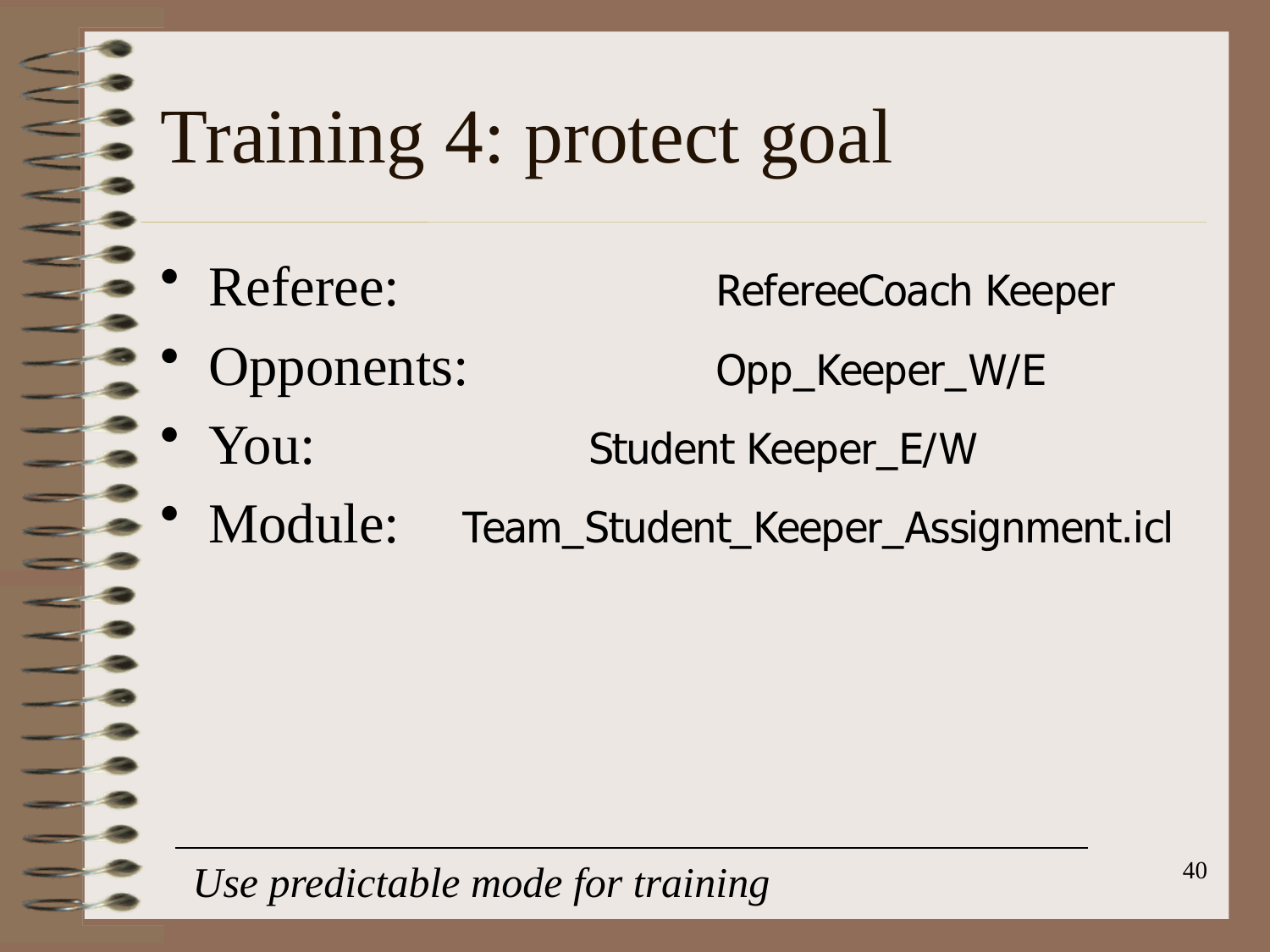

# Training 4: protect goal
Referee:			RefereeCoach Keeper
Opponents:		Opp_Keeper_W/E
You:			Student Keeper_E/W
Module:	Team_Student_Keeper_Assignment.icl
Use predictable mode for training
40